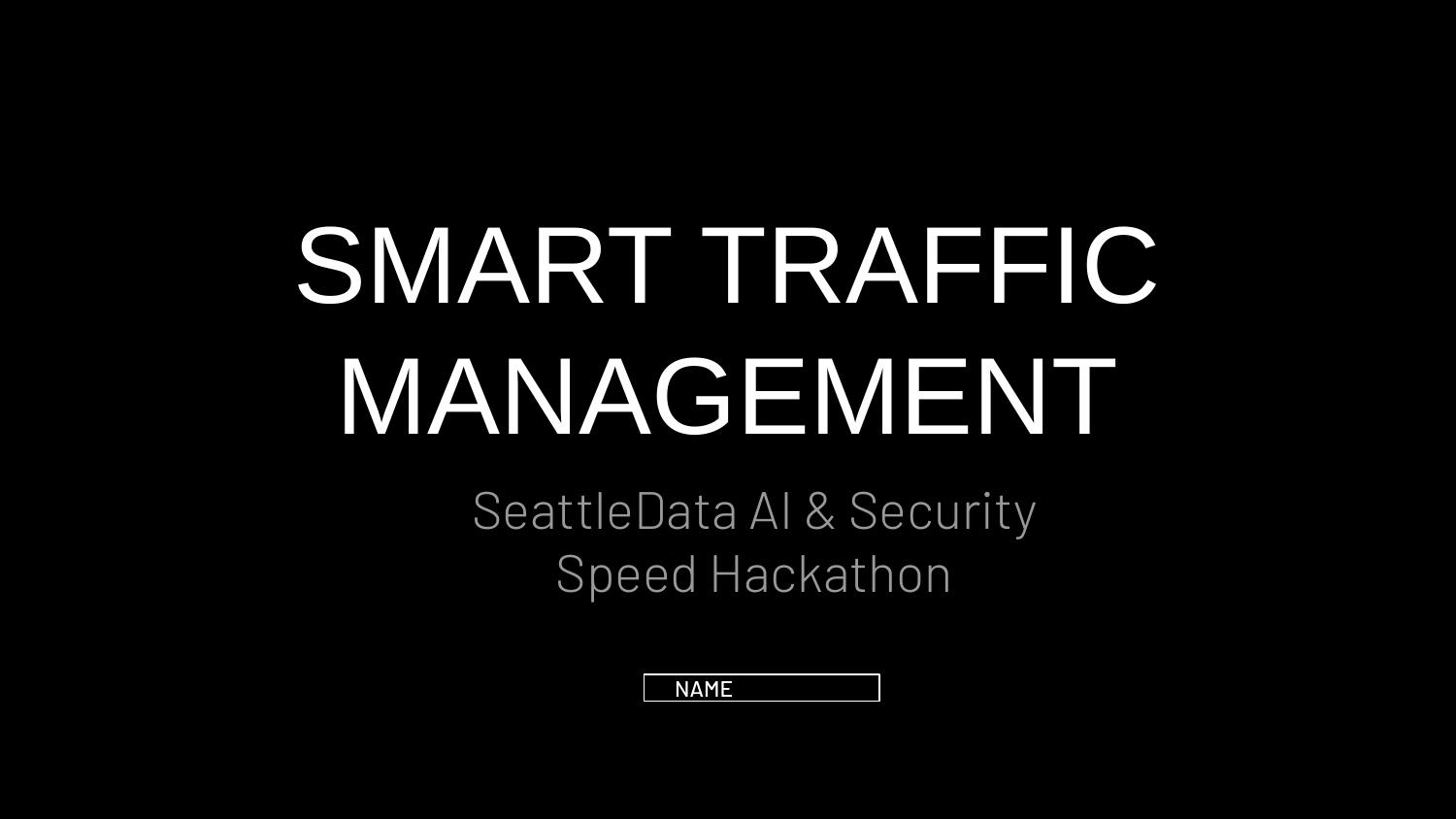

# SMART TRAFFIC MANAGEMENT
SeattleData AI & Security Speed Hackathon
       NAME